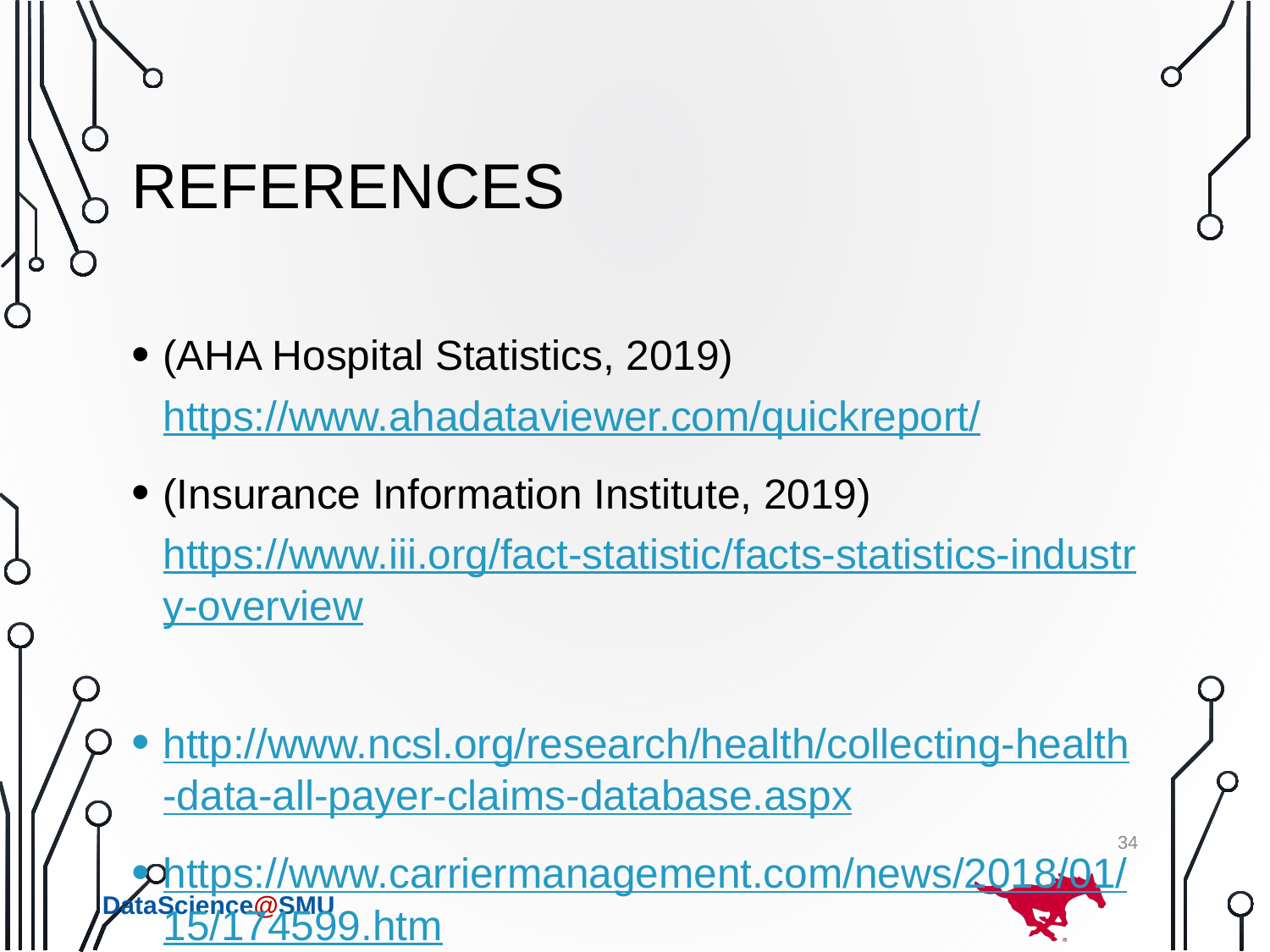

# References
(AHA Hospital Statistics, 2019) https://www.ahadataviewer.com/quickreport/
(Insurance Information Institute, 2019) https://www.iii.org/fact-statistic/facts-statistics-industry-overview
http://www.ncsl.org/research/health/collecting-health-data-all-payer-claims-database.aspx
https://www.carriermanagement.com/news/2018/01/15/174599.htm

34